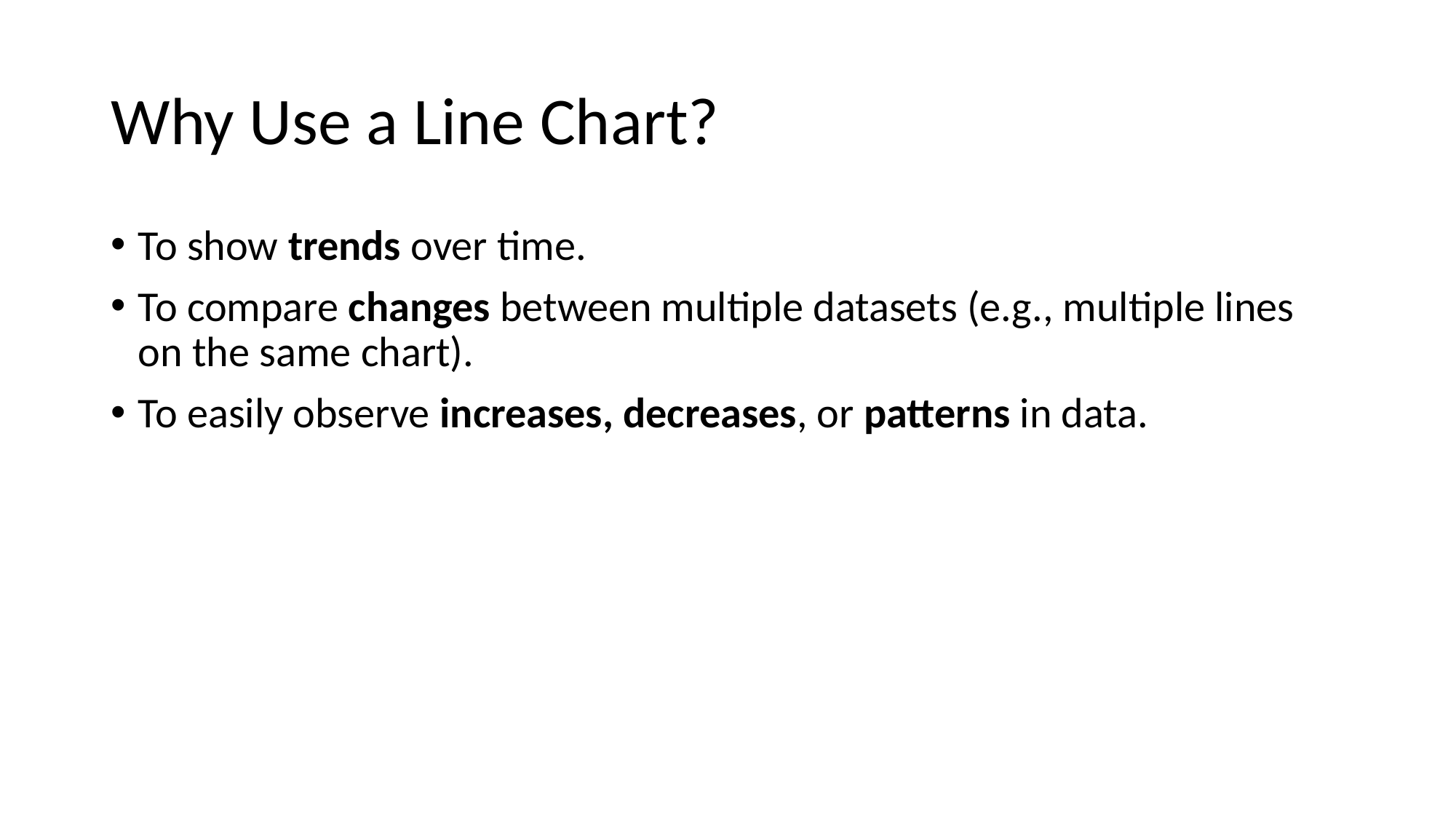

# Why Use a Line Chart?
To show trends over time.
To compare changes between multiple datasets (e.g., multiple lines on the same chart).
To easily observe increases, decreases, or patterns in data.